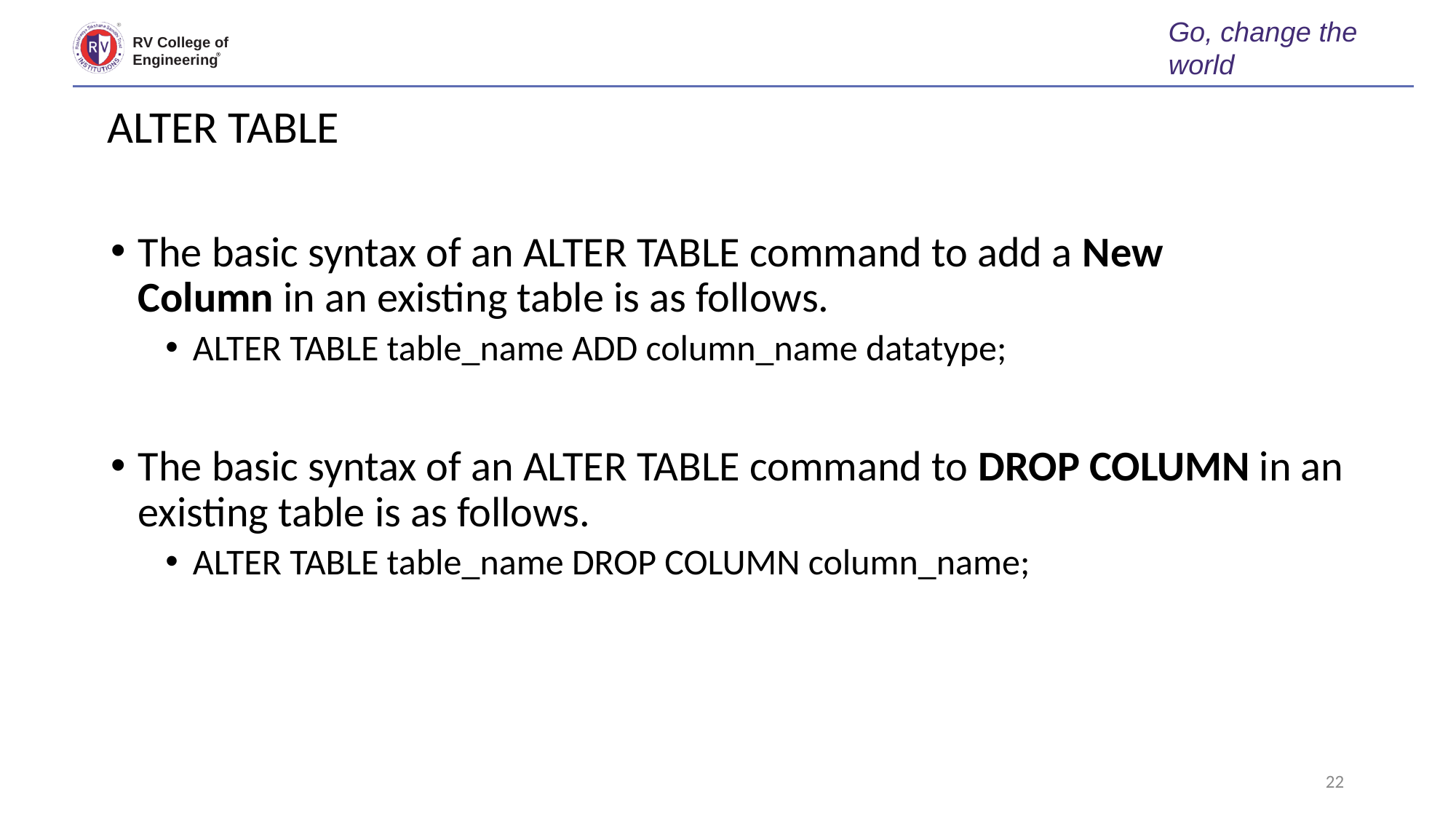

Go, change the world

RV College of
Engineering

# ALTER TABLE

The basic syntax of an ALTER TABLE command to add a New Column in an existing table is as follows.
ALTER TABLE table_name ADD column_name datatype;

The basic syntax of an ALTER TABLE command to DROP COLUMN in an existing table is as follows.
ALTER TABLE table_name DROP COLUMN column_name;

22